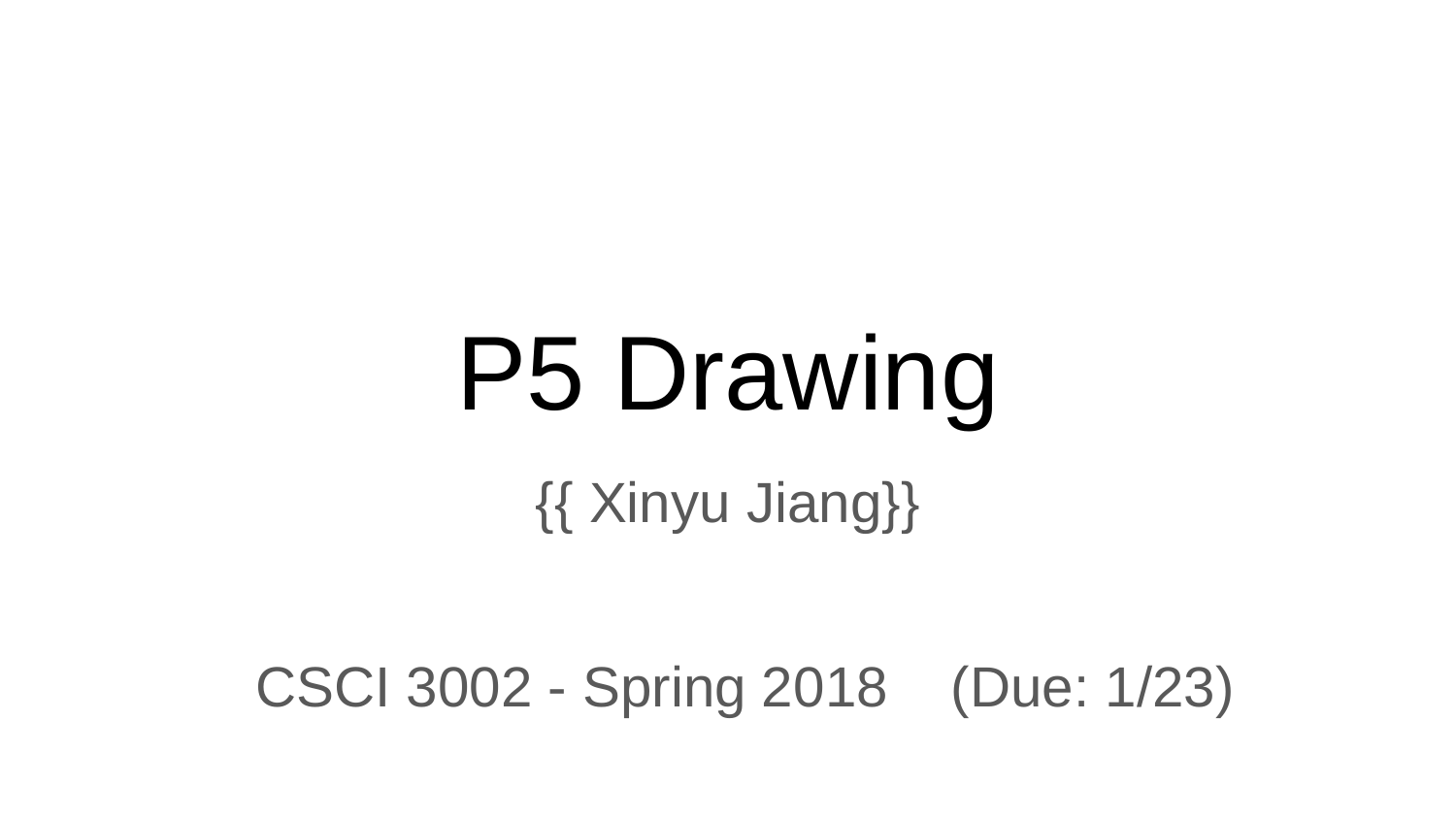

# P5 Drawing
{{ Xinyu Jiang}}
CSCI 3002 - Spring 2018    (Due: 1/23)